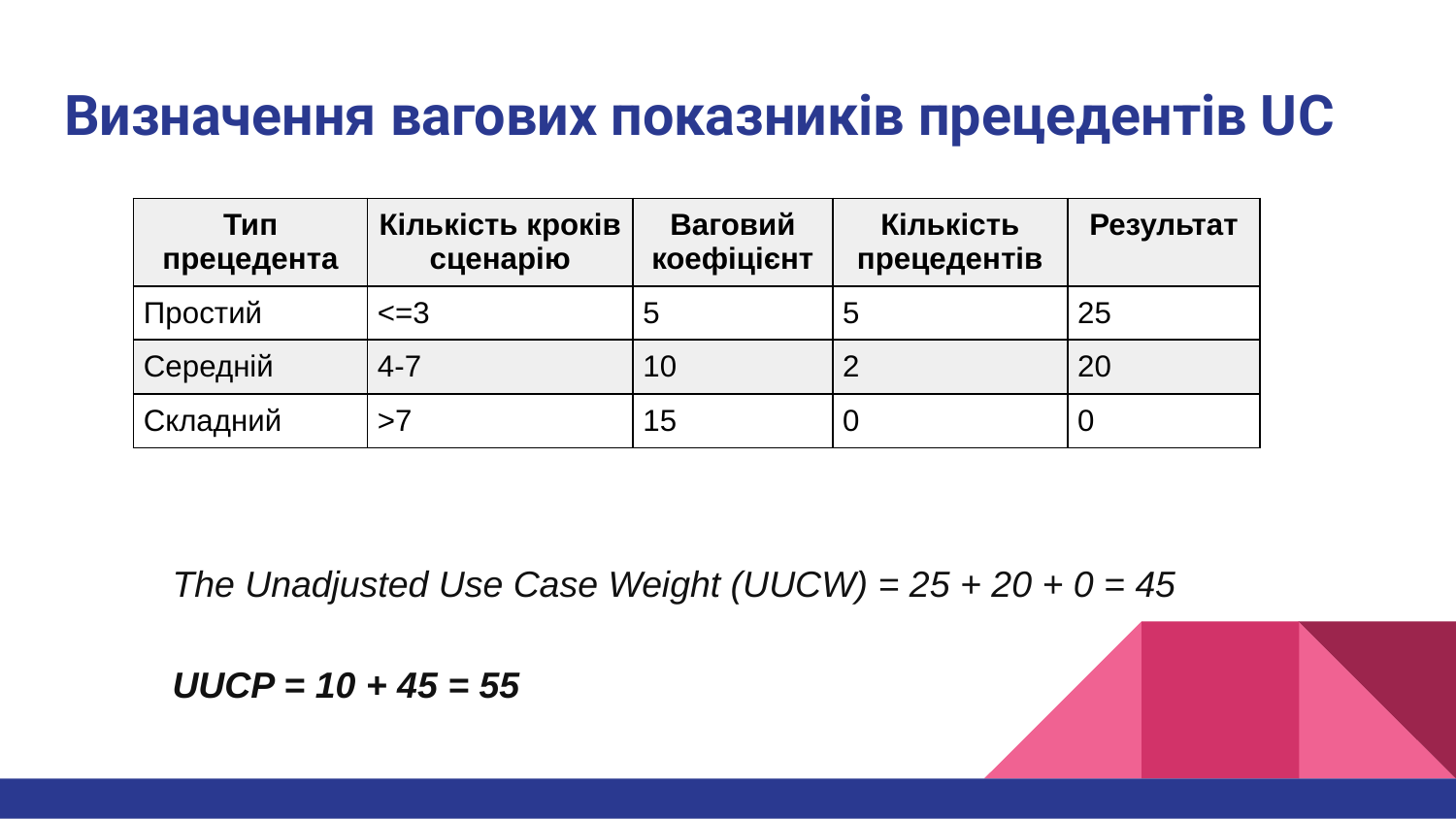

# Визначення вагових показників прецедентів UC
| Тип прецедента | Кількість кроків сценарію | Ваговий коефіцієнт | Кількість прецедентів | Результат |
| --- | --- | --- | --- | --- |
| Простий | <=3 | 5 | 5 | 25 |
| Середній | 4-7 | 10 | 2 | 20 |
| Складний | >7 | 15 | 0 | 0 |
The Unadjusted Use Case Weight (UUCW) = 25 + 20 + 0 = 45

UUCP = 10 + 45 = 55